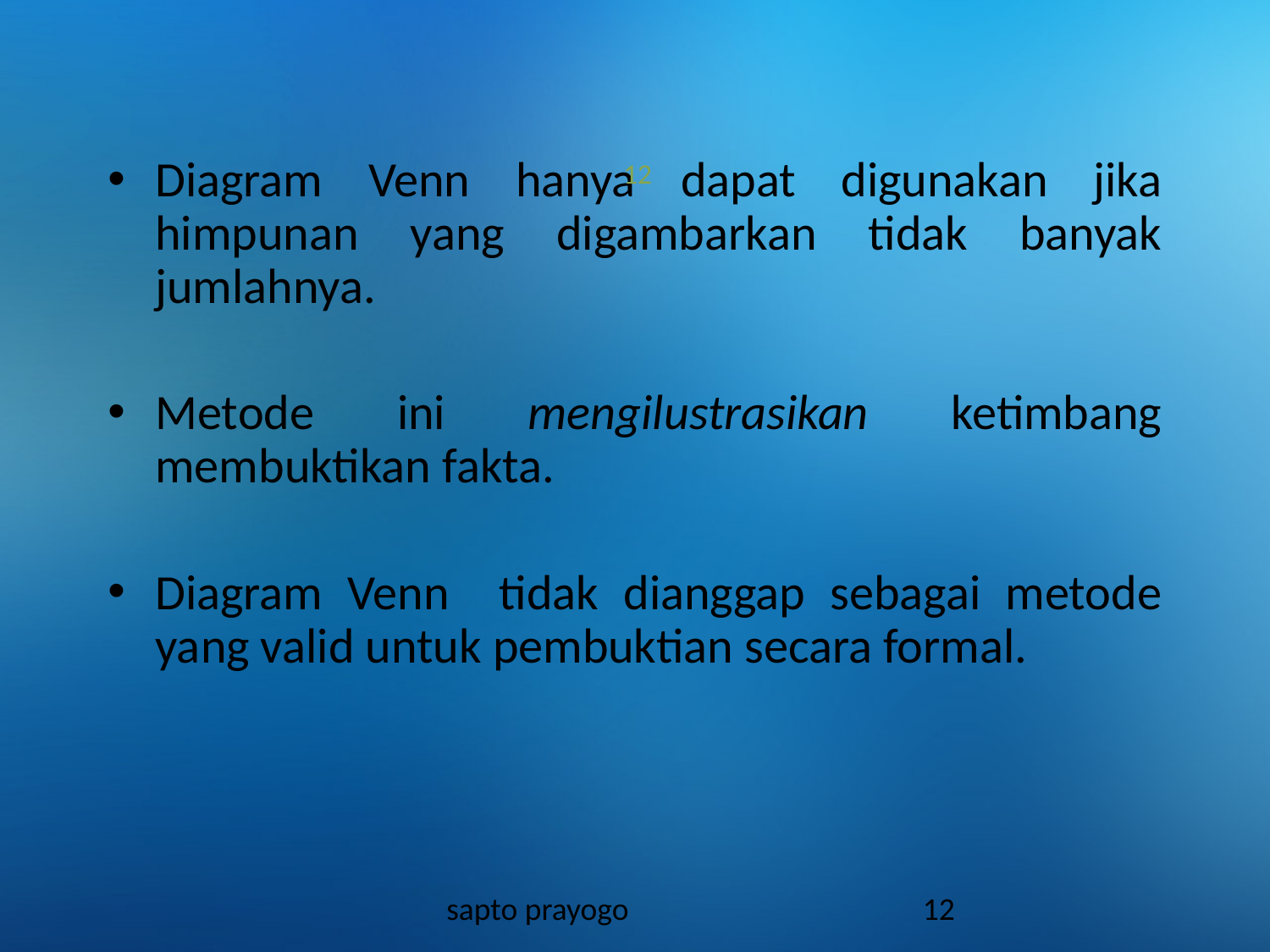

12
Diagram Venn hanya dapat digunakan jika himpunan yang digambarkan tidak banyak jumlahnya.

Metode ini mengilustrasikan ketimbang membuktikan fakta.

Diagram Venn  tidak dianggap sebagai metode yang valid untuk pembuktian secara formal.

sapto prayogo
12